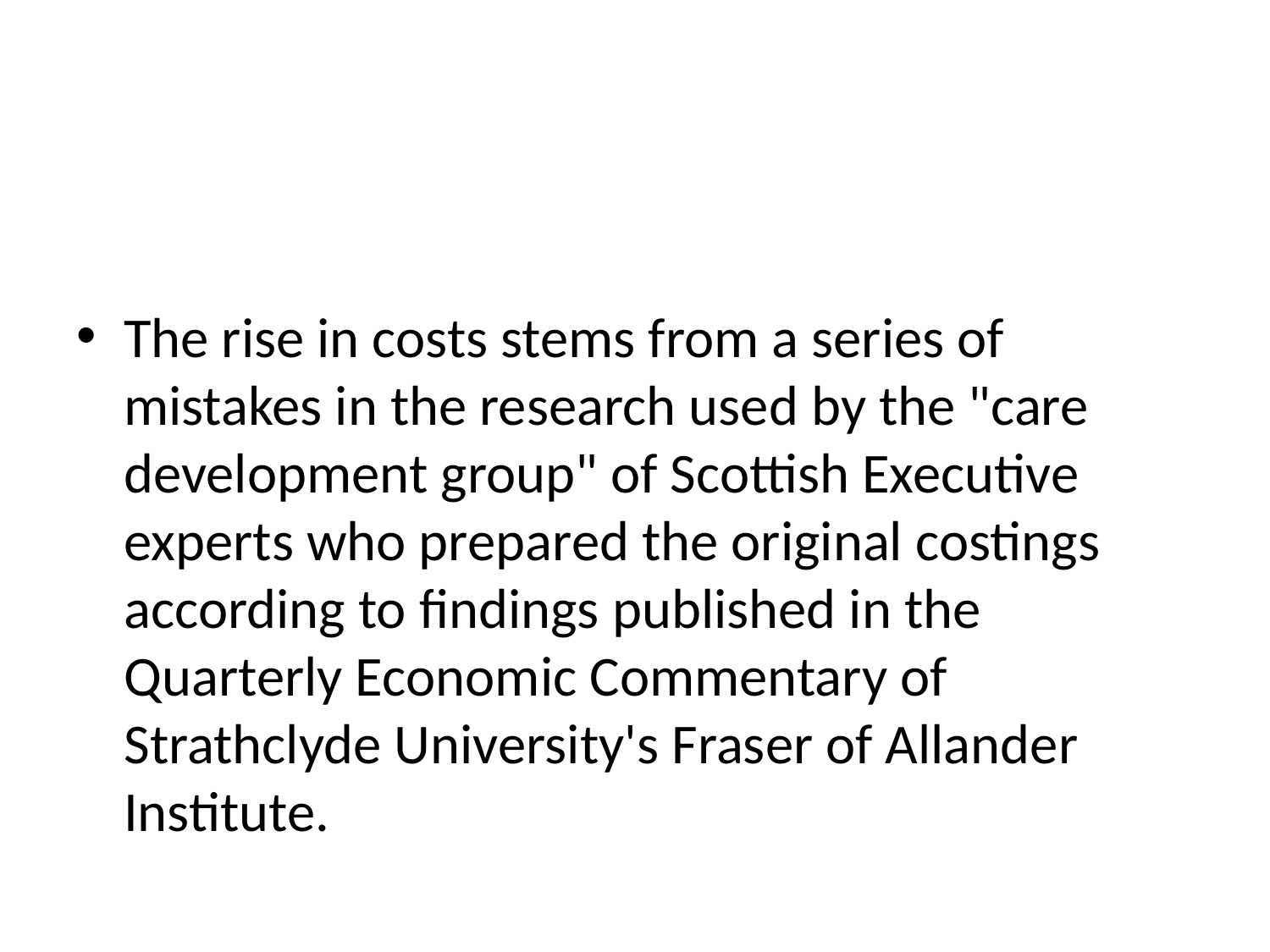

#

The rise in costs stems from a series of mistakes in the research used by the "care development group" of Scottish Executive experts who prepared the original costings according to findings published in the Quarterly Economic Commentary of Strathclyde University's Fraser of Allander Institute.